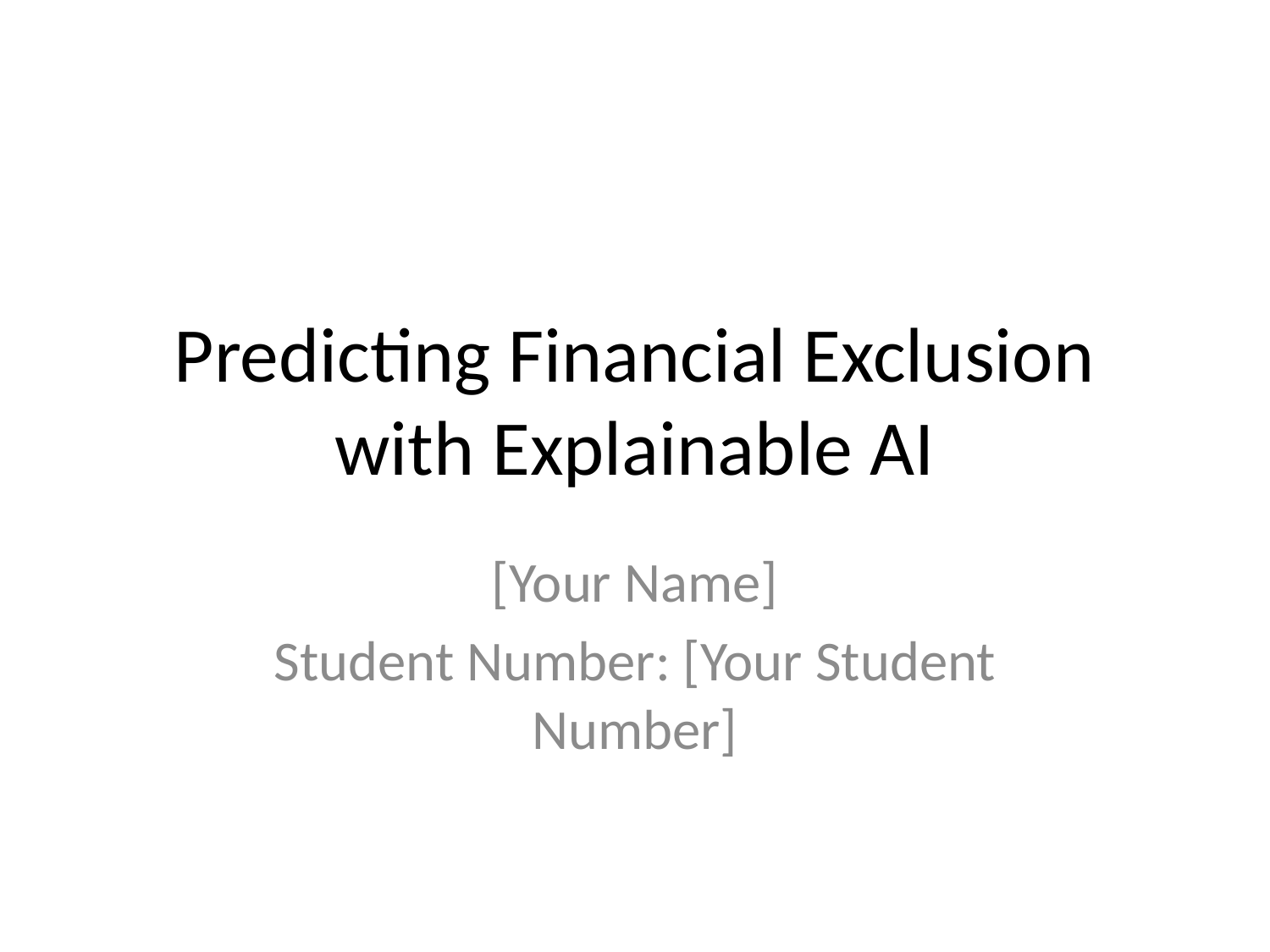

# Predicting Financial Exclusion with Explainable AI
[Your Name]
Student Number: [Your Student Number]